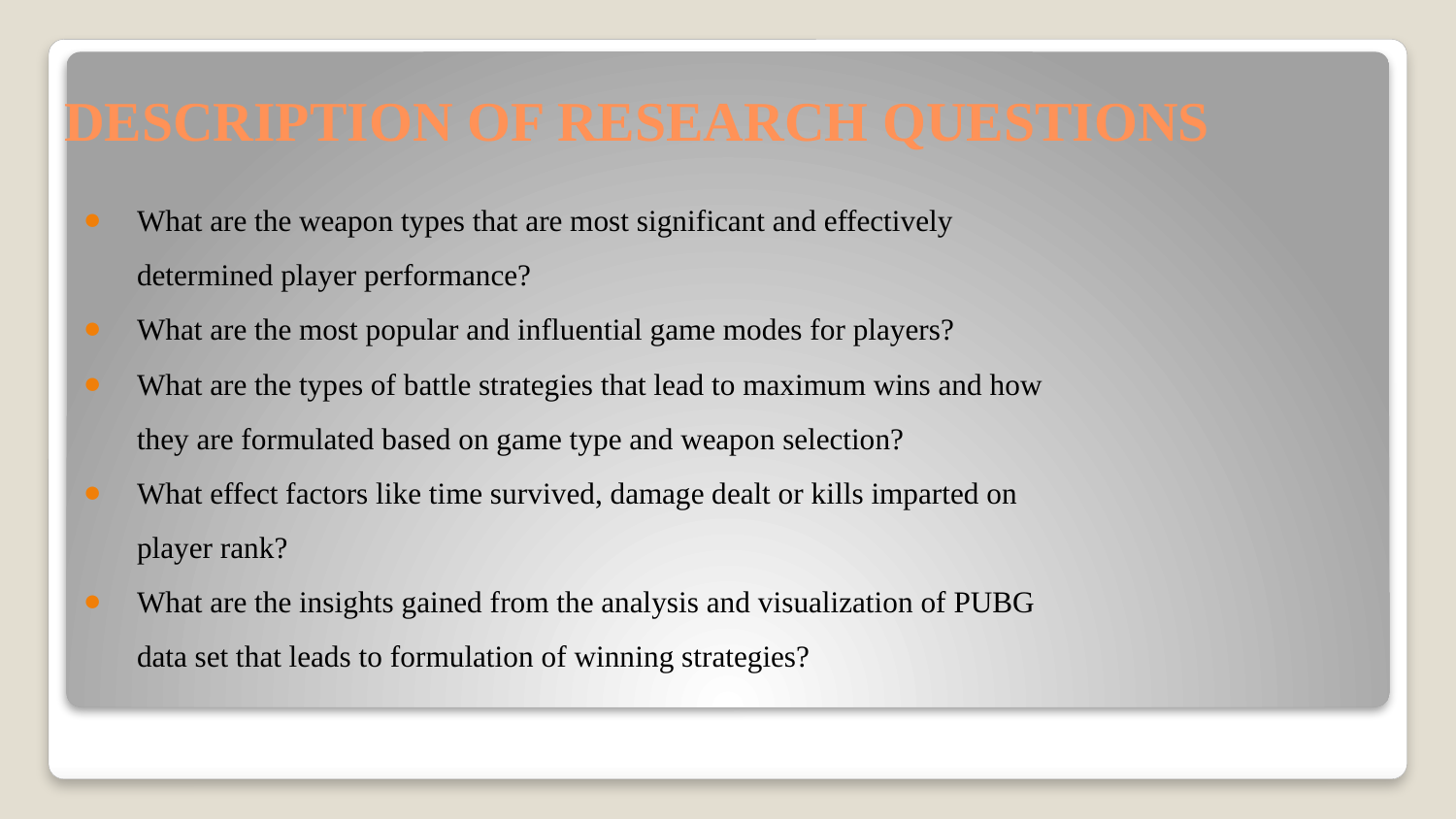

# DESCRIPTION OF RESEARCH QUESTIONS
What are the weapon types that are most significant and effectively determined player performance?
What are the most popular and influential game modes for players?
What are the types of battle strategies that lead to maximum wins and how they are formulated based on game type and weapon selection?
What effect factors like time survived, damage dealt or kills imparted on player rank?
What are the insights gained from the analysis and visualization of PUBG data set that leads to formulation of winning strategies?